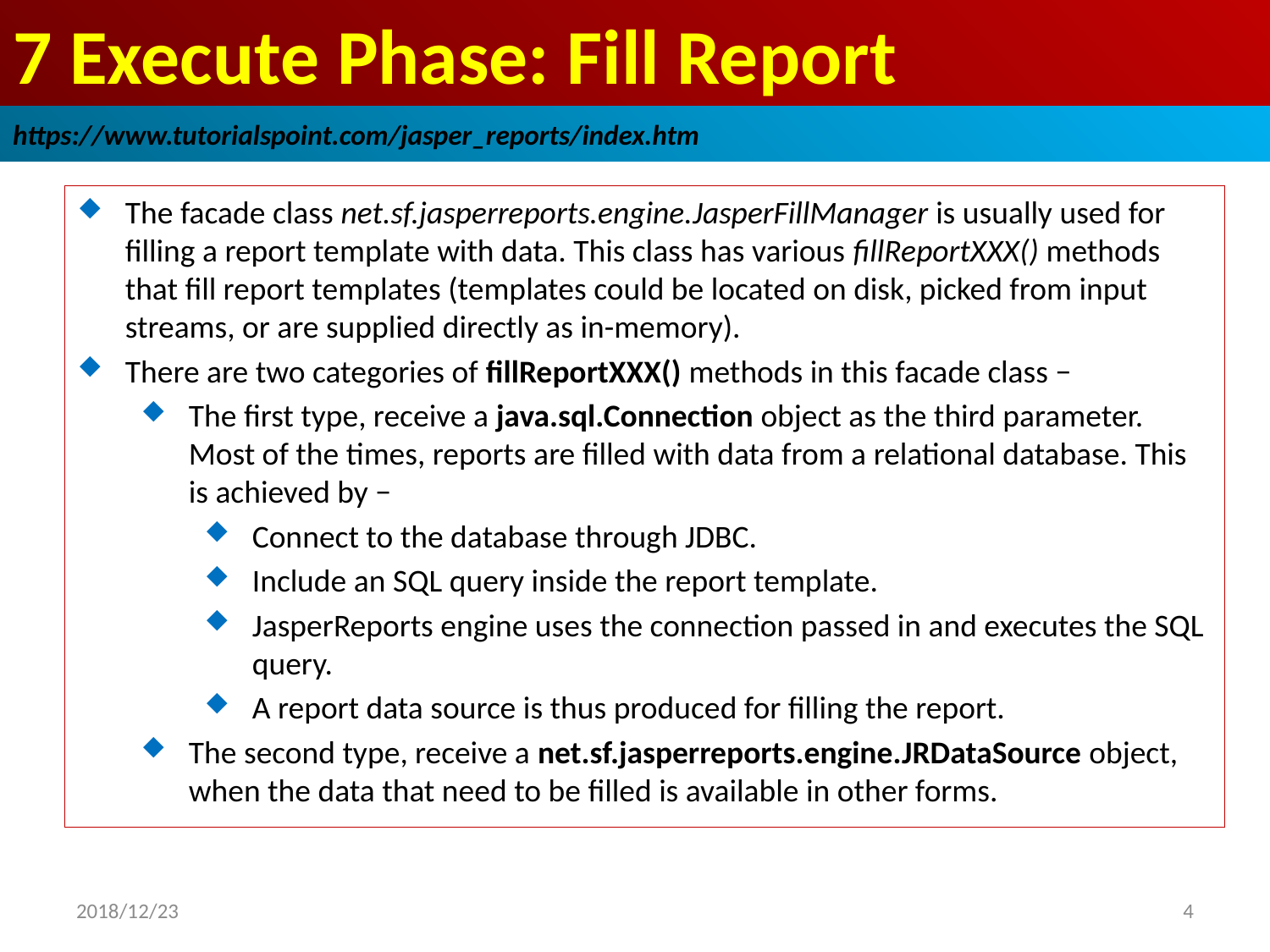

# 7 Execute Phase: Fill Report
https://www.tutorialspoint.com/jasper_reports/index.htm
The facade class net.sf.jasperreports.engine.JasperFillManager is usually used for filling a report template with data. This class has various fillReportXXX() methods that fill report templates (templates could be located on disk, picked from input streams, or are supplied directly as in-memory).
There are two categories of fillReportXXX() methods in this facade class −
The first type, receive a java.sql.Connection object as the third parameter. Most of the times, reports are filled with data from a relational database. This is achieved by −
Connect to the database through JDBC.
Include an SQL query inside the report template.
JasperReports engine uses the connection passed in and executes the SQL query.
A report data source is thus produced for filling the report.
The second type, receive a net.sf.jasperreports.engine.JRDataSource object, when the data that need to be filled is available in other forms.

2018/12/23
4